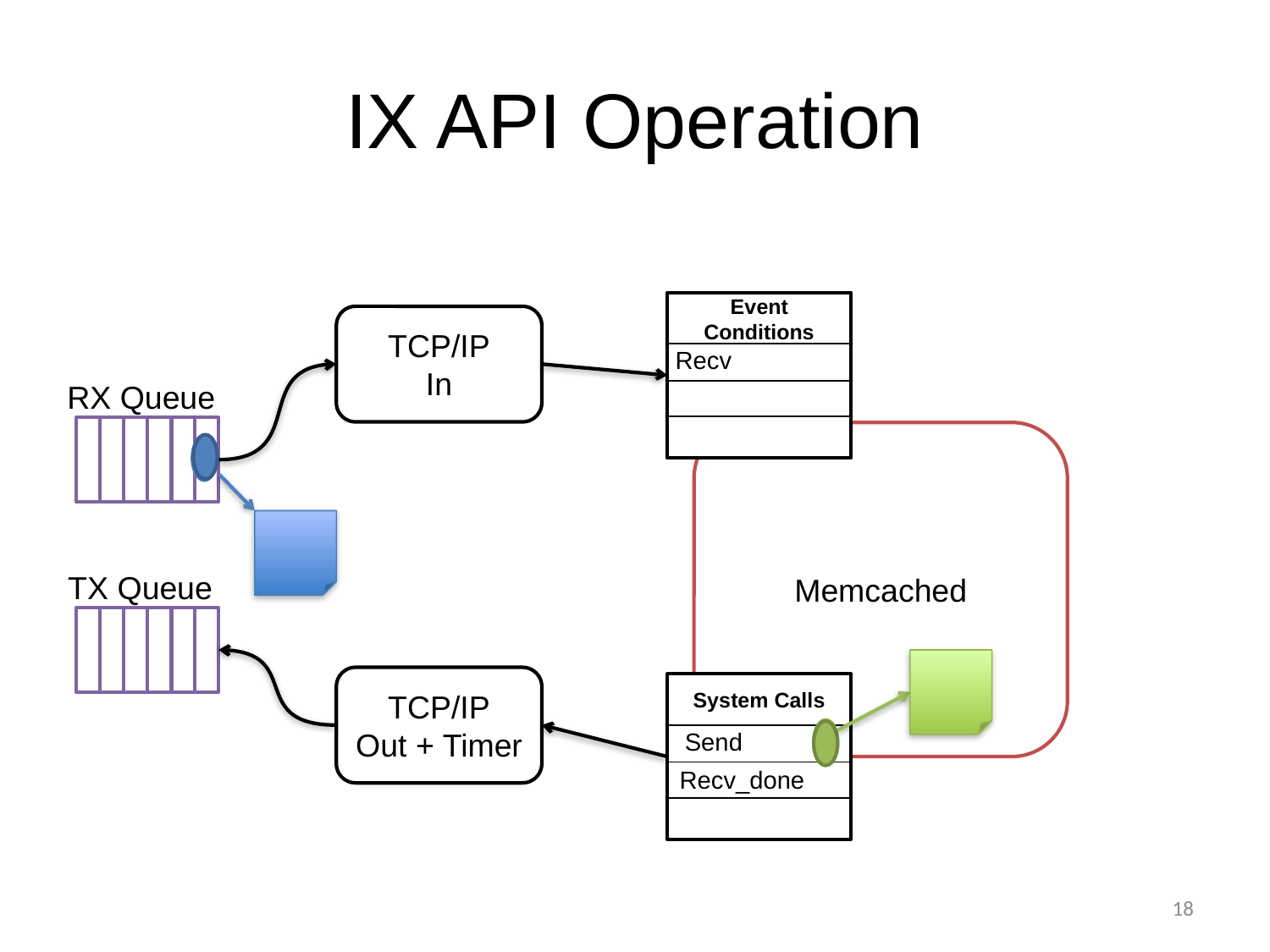

# IX API Operation
Event Conditions

TCP/IP
In
Recv
RX Queue

Memcached

TX Queue

TCP/IP
Out + Timer
System Calls

Send

Recv_done
18